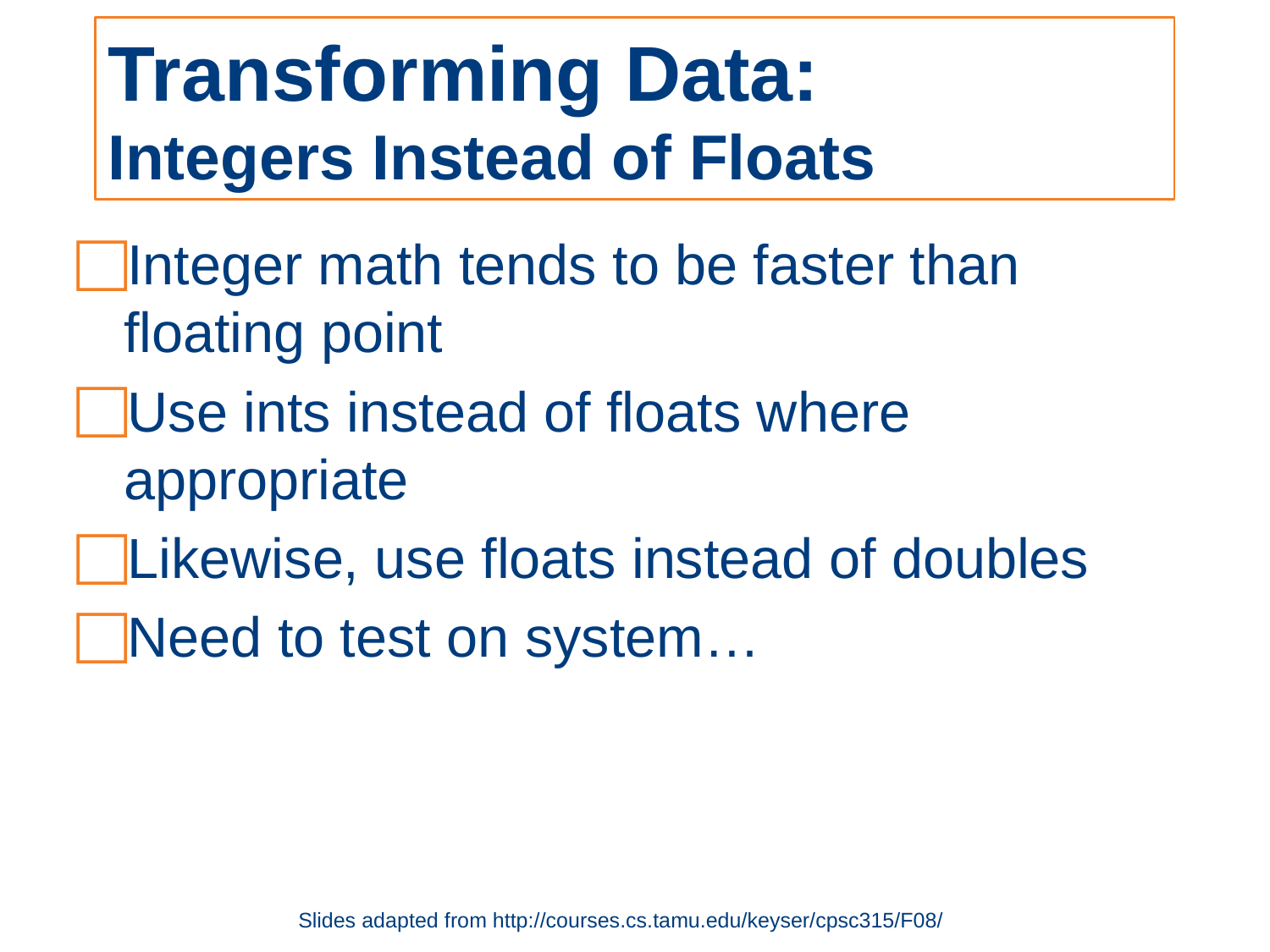

# Transforming Data: Integers Instead of Floats
Integer math tends to be faster than floating point
Use ints instead of floats where appropriate
Likewise, use floats instead of doubles
Need to test on system…
Slides adapted from http://courses.cs.tamu.edu/keyser/cpsc315/F08/